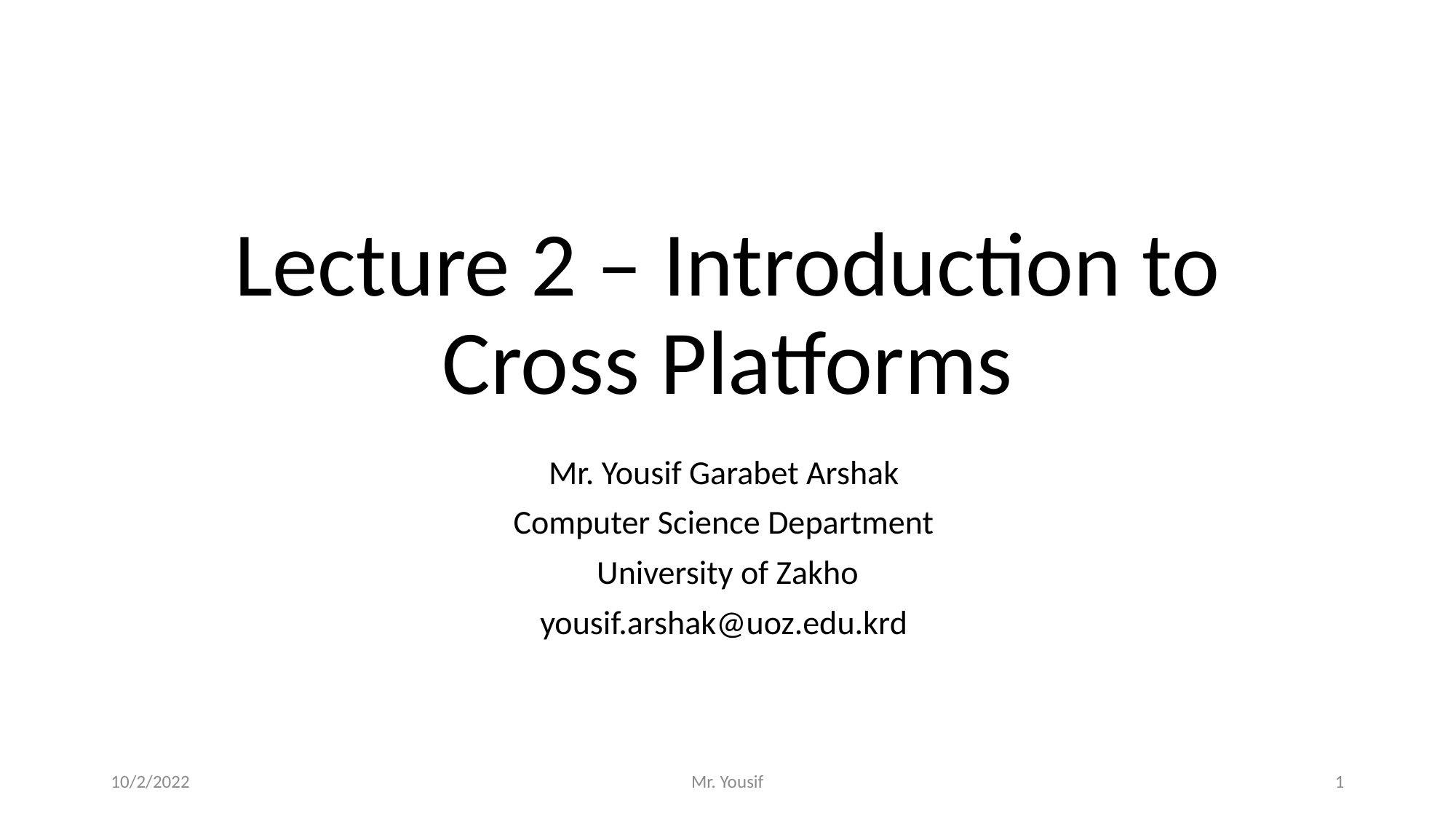

# Lecture 2 – Introduction to Cross Platforms
Mr. Yousif Garabet Arshak
Computer Science Department
University of Zakho
yousif.arshak@uoz.edu.krd
10/2/2022
Mr. Yousif
1